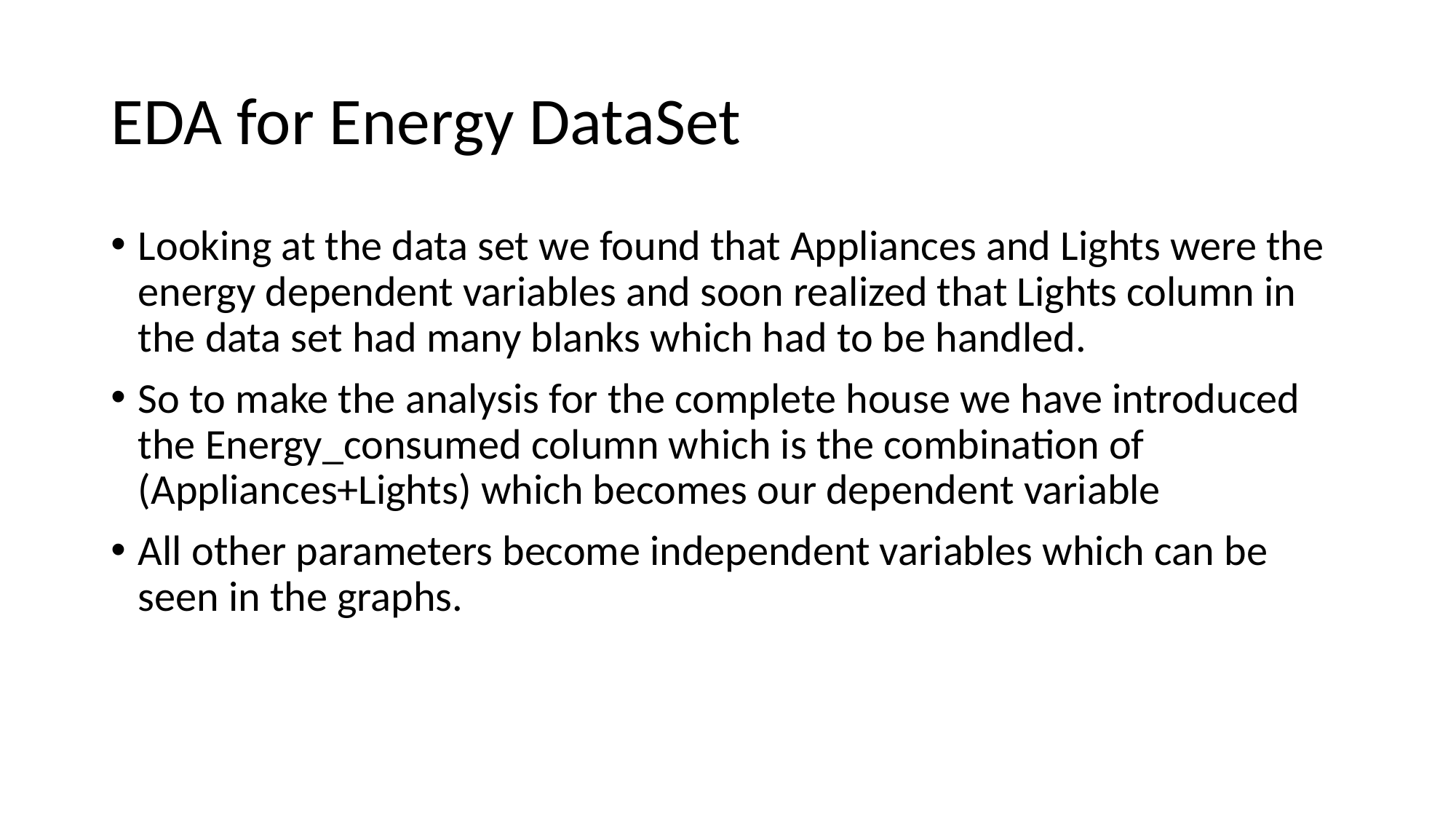

# EDA for Energy DataSet
Looking at the data set we found that Appliances and Lights were the energy dependent variables and soon realized that Lights column in the data set had many blanks which had to be handled.
So to make the analysis for the complete house we have introduced the Energy_consumed column which is the combination of (Appliances+Lights) which becomes our dependent variable
All other parameters become independent variables which can be seen in the graphs.